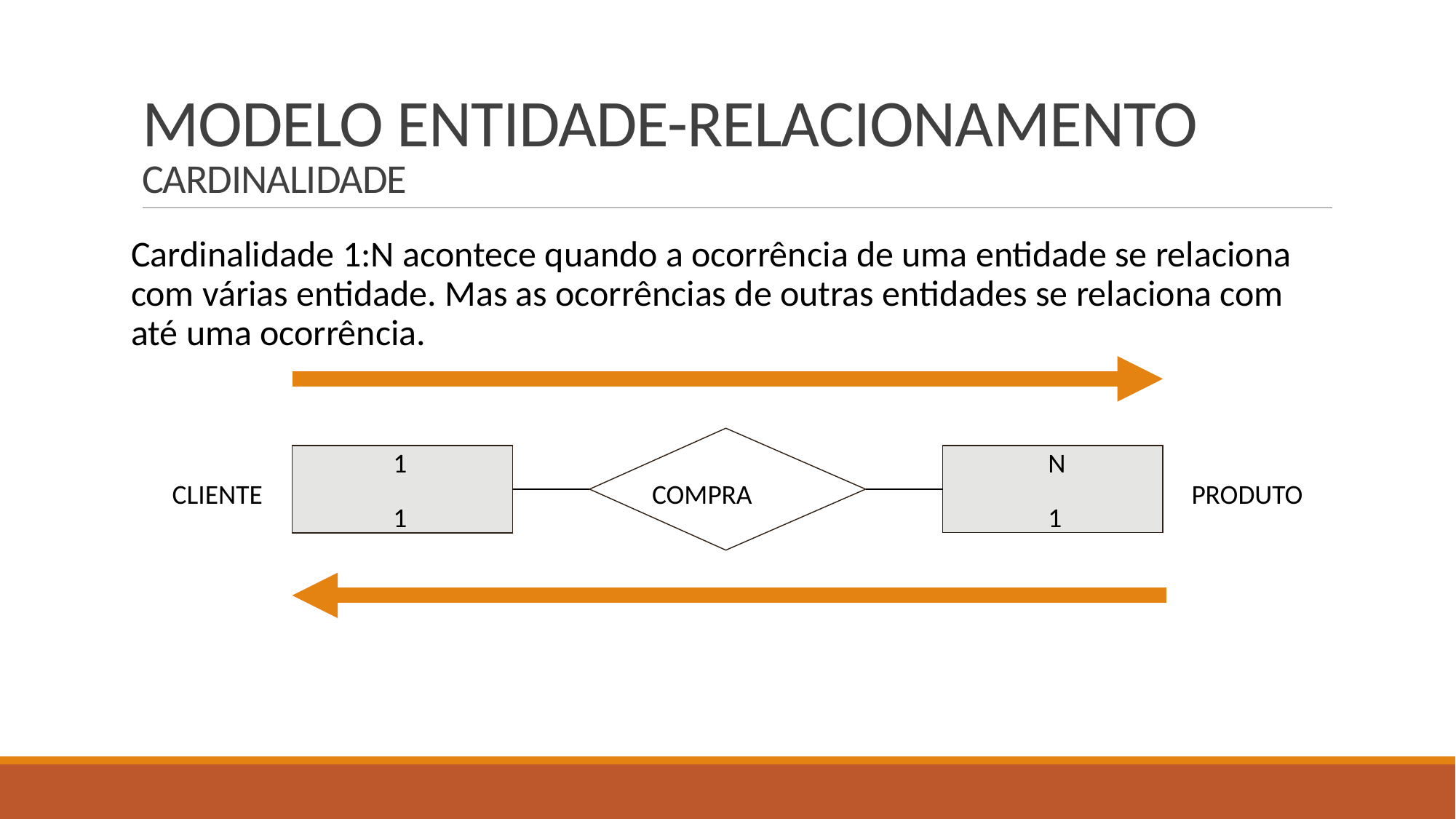

# MODELO ENTIDADE-RELACIONAMENTO CARDINALIDADE
Cardinalidade 1:N acontece quando a ocorrência de uma entidade se relaciona com várias entidade. Mas as ocorrências de outras entidades se relaciona com até uma ocorrência.

1						N

CLIENTE 				       COMPRA				      PRODUTO
1						1